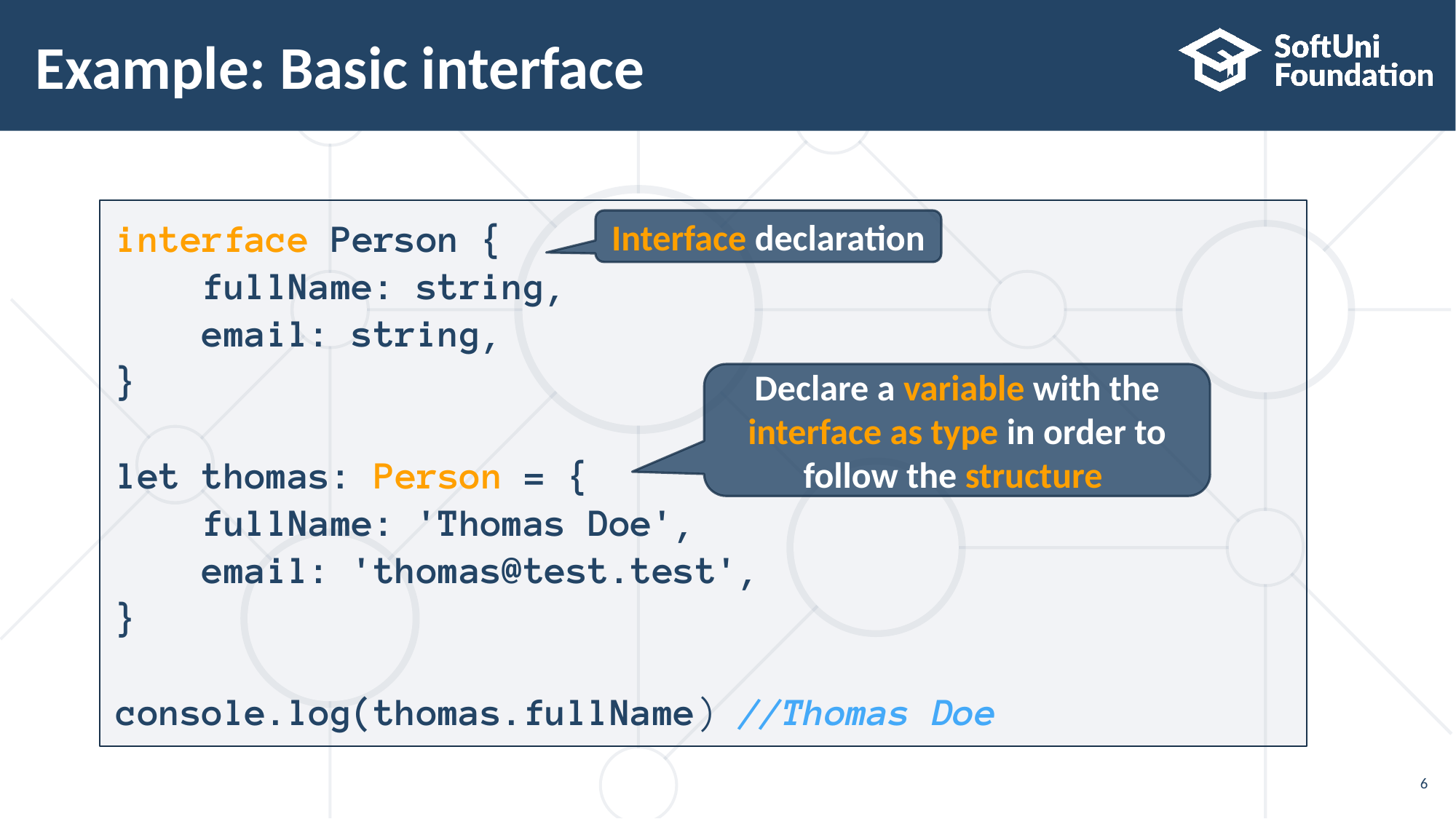

# Example: Basic interface
interface Person {
    fullName: string,
    email: string,
}
let thomas: Person = {
    fullName: 'Thomas Doe',
    email: 'thomas@test.test',
}
console.log(thomas.fullName) //Thomas Doe
Interface declaration
Declare a variable with the interface as type in order to follow the structure
6